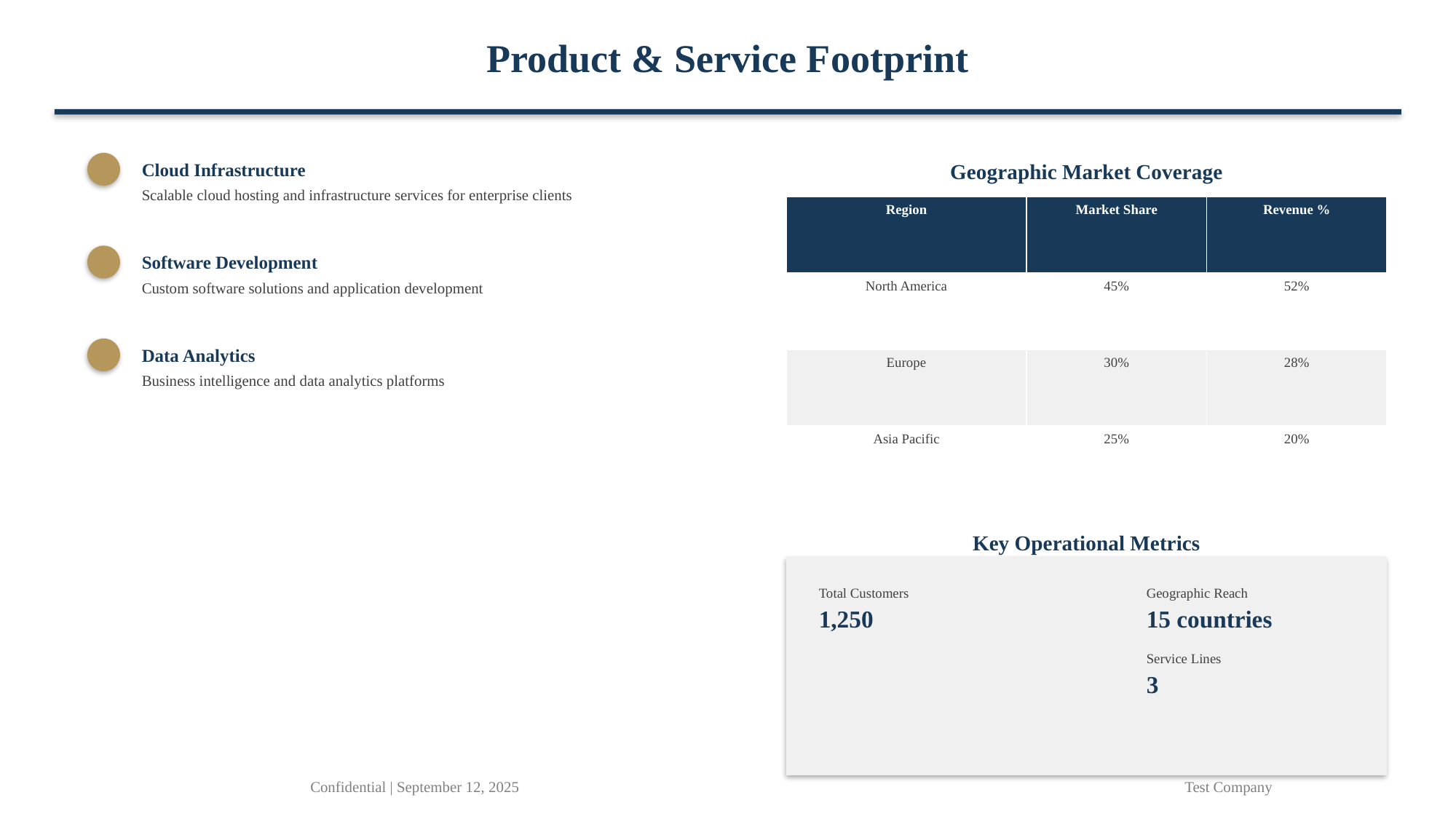

Product & Service Footprint

Cloud Infrastructure
Geographic Market Coverage
Scalable cloud hosting and infrastructure services for enterprise clients
| Region | Market Share | Revenue % |
| --- | --- | --- |
| North America | 45% | 52% |
| Europe | 30% | 28% |
| Asia Pacific | 25% | 20% |

Software Development
Custom software solutions and application development

Data Analytics
Business intelligence and data analytics platforms
Key Operational Metrics

Total Customers
Geographic Reach
1,250
15 countries
Service Lines
3
Confidential | September 12, 2025
Test Company